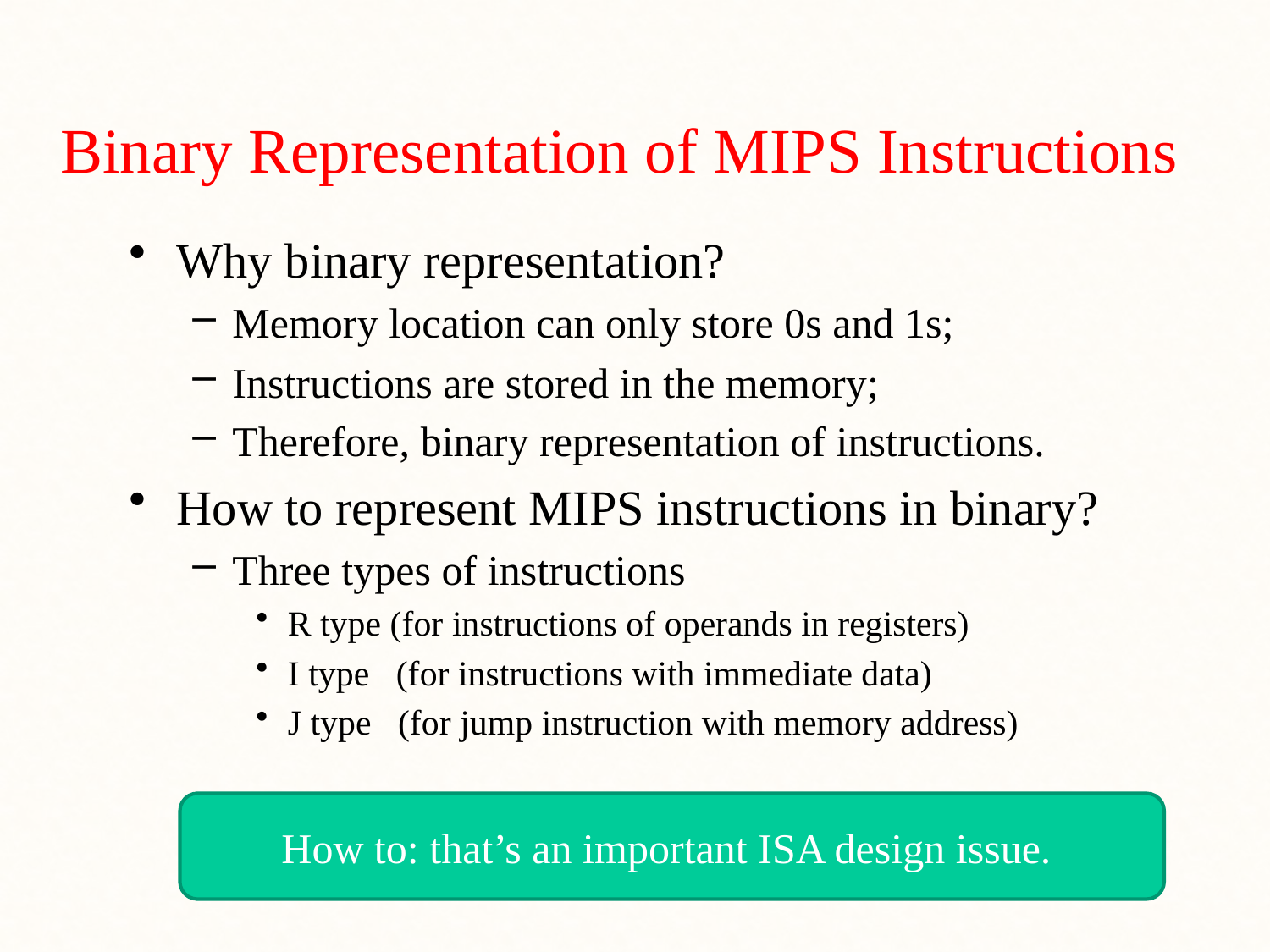

# Binary Representation of MIPS Instructions
Why binary representation?
Memory location can only store 0s and 1s;
Instructions are stored in the memory;
Therefore, binary representation of instructions.
How to represent MIPS instructions in binary?
Three types of instructions
R type (for instructions of operands in registers)
I type   (for instructions with immediate data)
J type   (for jump instruction with memory address)
How to: that’s an important ISA design issue.